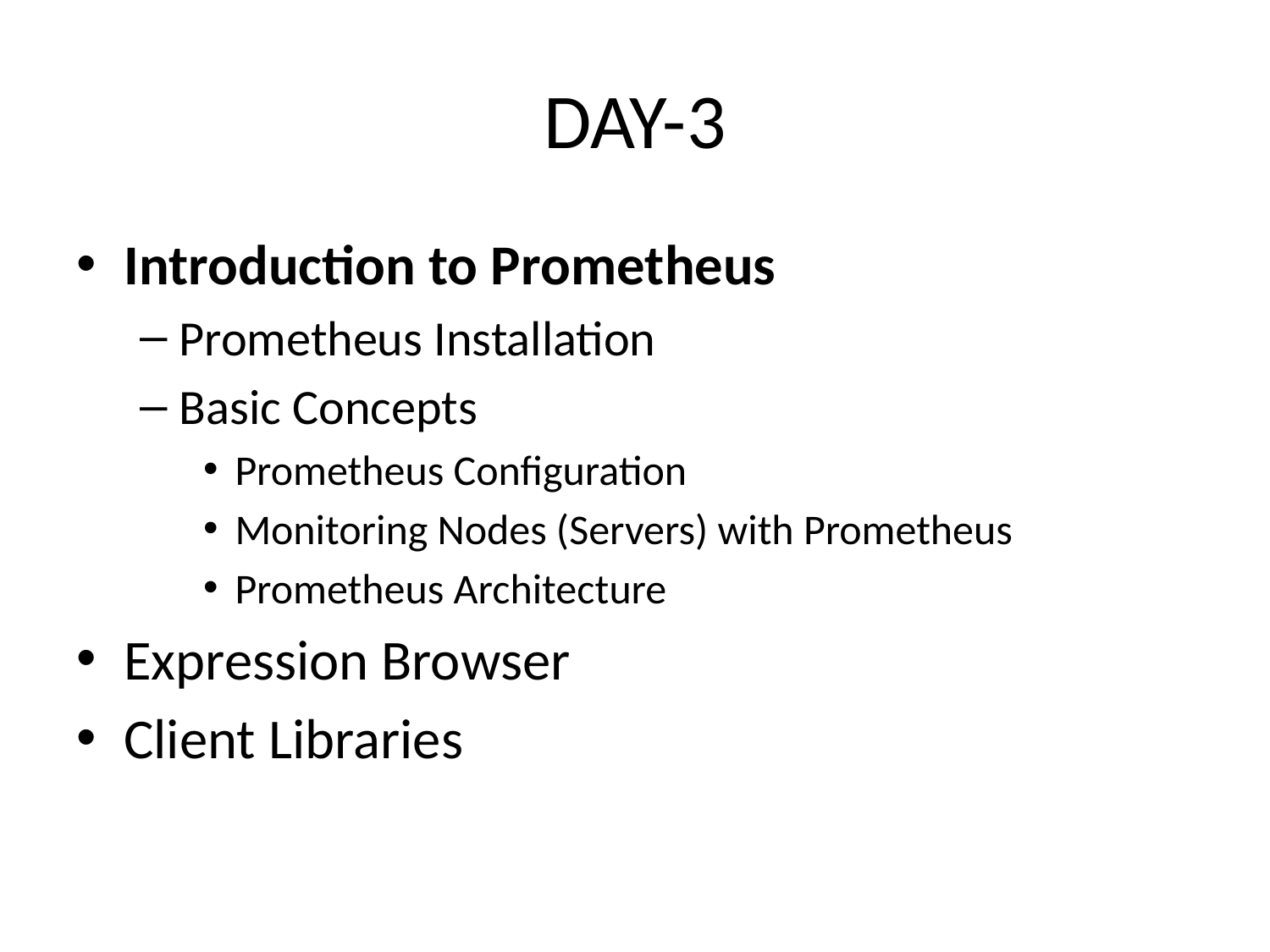

# DAY-3
Introduction to Prometheus
Prometheus Installation
Basic Concepts
Prometheus Configuration
Monitoring Nodes (Servers) with Prometheus
Prometheus Architecture
Expression Browser
Client Libraries